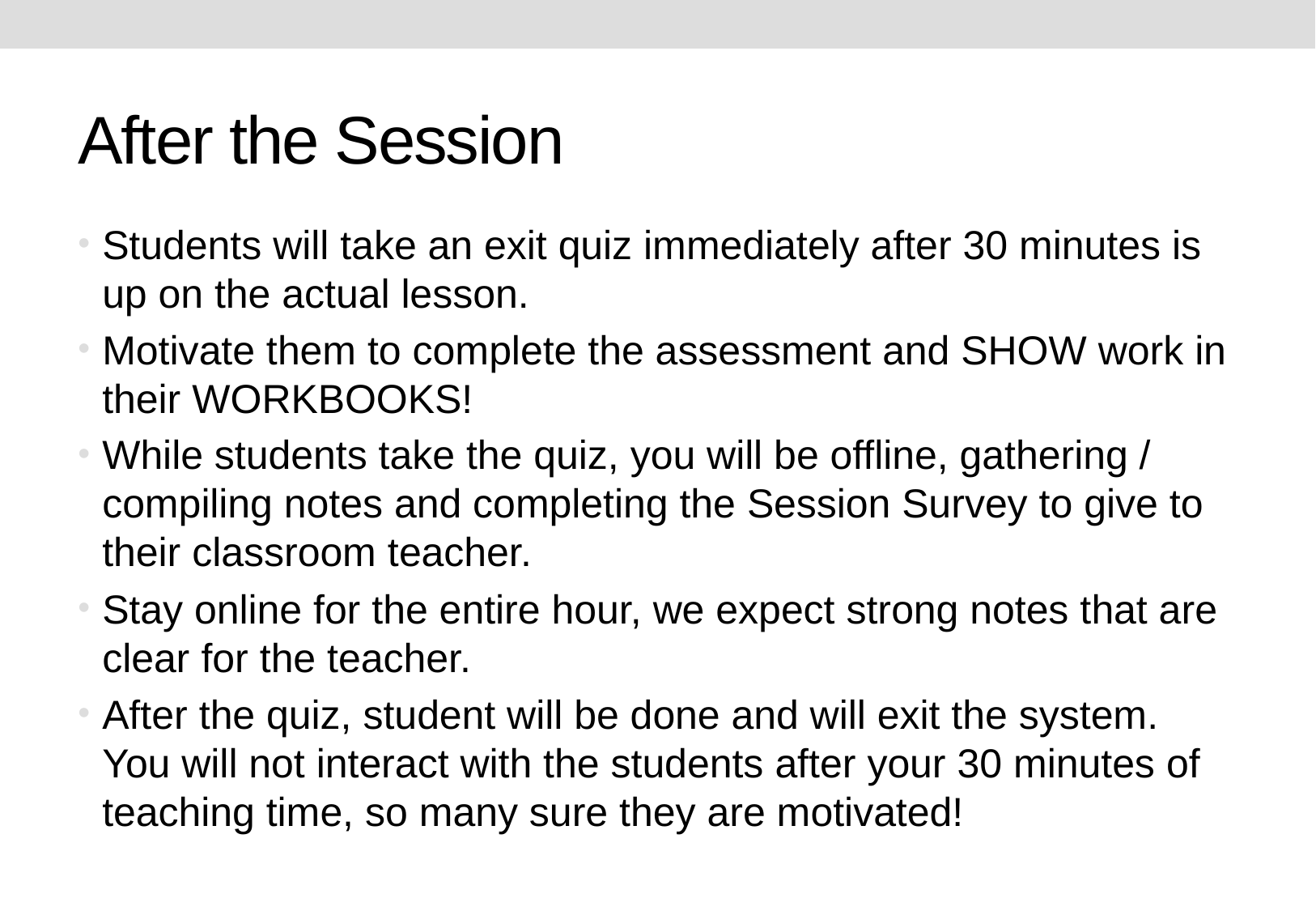

# After the Session
Students will take an exit quiz immediately after 30 minutes is up on the actual lesson.
Motivate them to complete the assessment and SHOW work in their WORKBOOKS!
While students take the quiz, you will be offline, gathering / compiling notes and completing the Session Survey to give to their classroom teacher.
Stay online for the entire hour, we expect strong notes that are clear for the teacher.
After the quiz, student will be done and will exit the system. You will not interact with the students after your 30 minutes of teaching time, so many sure they are motivated!